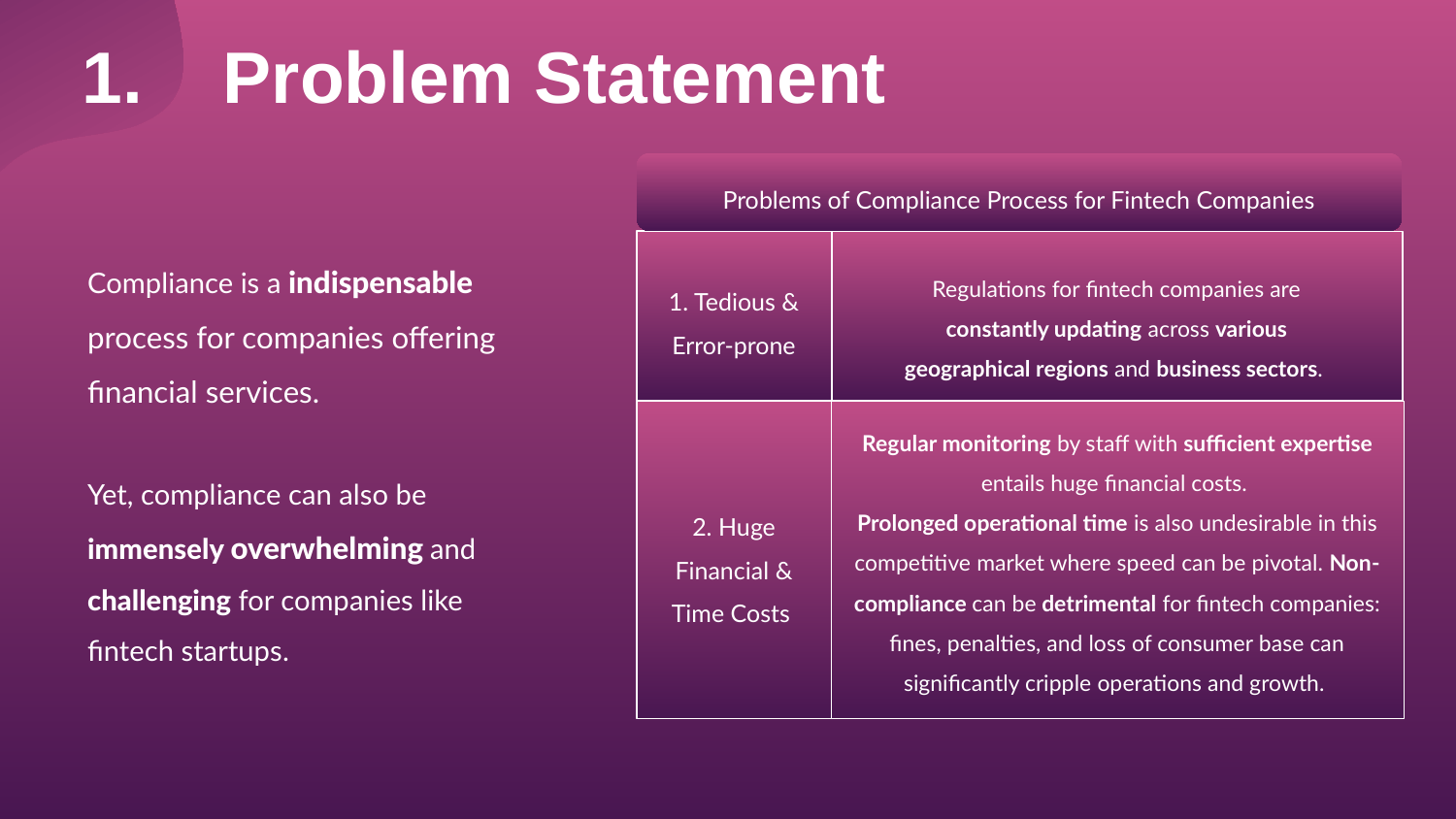

1.    Problem Statement
Problems of Compliance Process for Fintech Companies
Compliance is a indispensable process for companies offering financial services.

Yet, compliance can also be immensely overwhelming and challenging for companies like fintech startups.
1. Tedious & Error-prone

Regulations for fintech companies are constantly updating across various geographical regions and business sectors.

Regular monitoring by staff with sufficient expertise entails huge financial costs.
Prolonged operational time is also undesirable in this competitive market where speed can be pivotal. Non-compliance can be detrimental for fintech companies: fines, penalties, and loss of consumer base can significantly cripple operations and growth.
2. Huge Financial & Time Costs